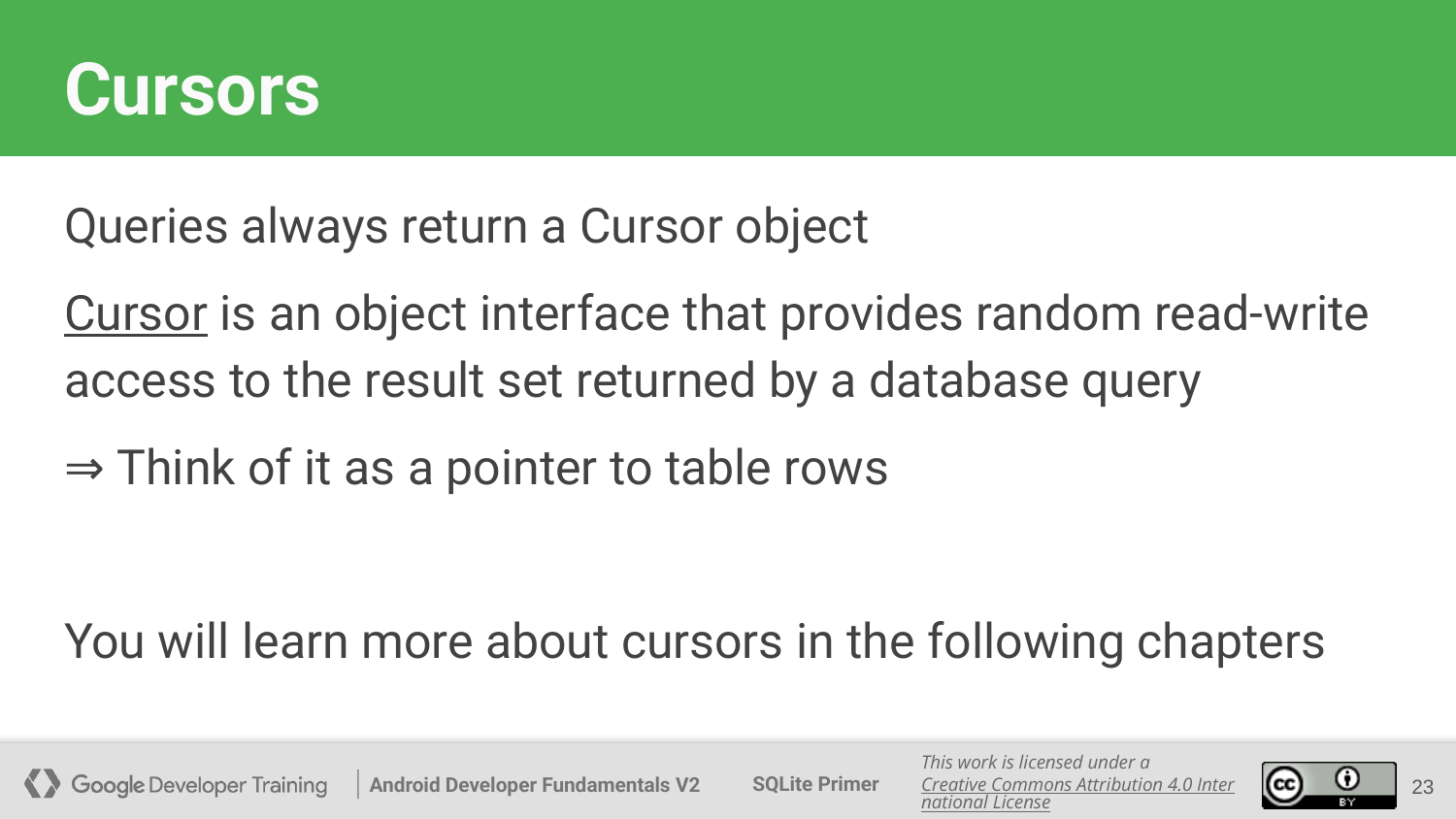

# Cursors

Queries always return a Cursor object
Cursor is an object interface that provides random read-write access to the result set returned by a database query
⇒ Think of it as a pointer to table rows

You will learn more about cursors in the following chapters

23